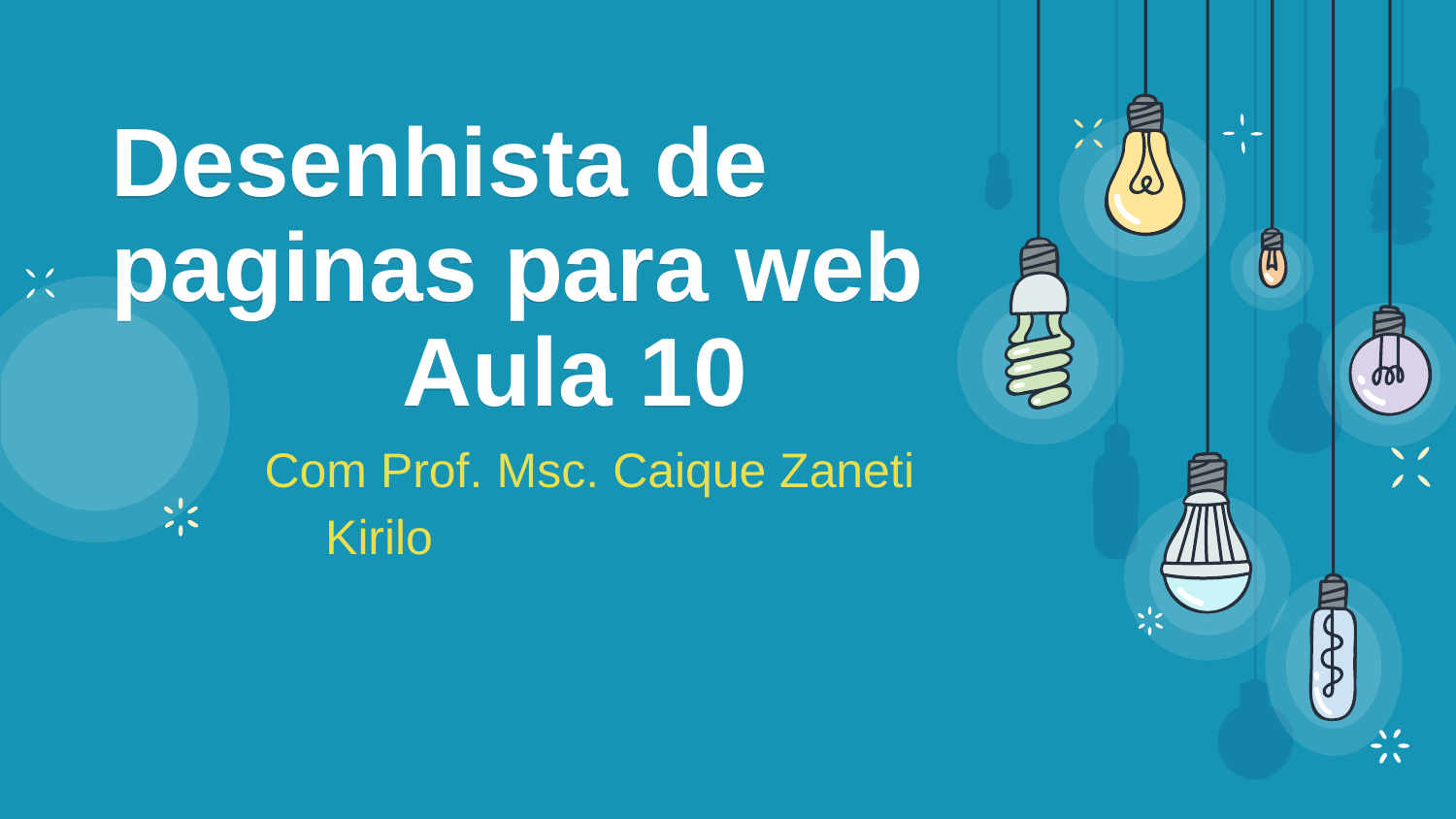

# Desenhista de paginas para web Aula 10
Com Prof. Msc. Caique Zaneti Kirilo